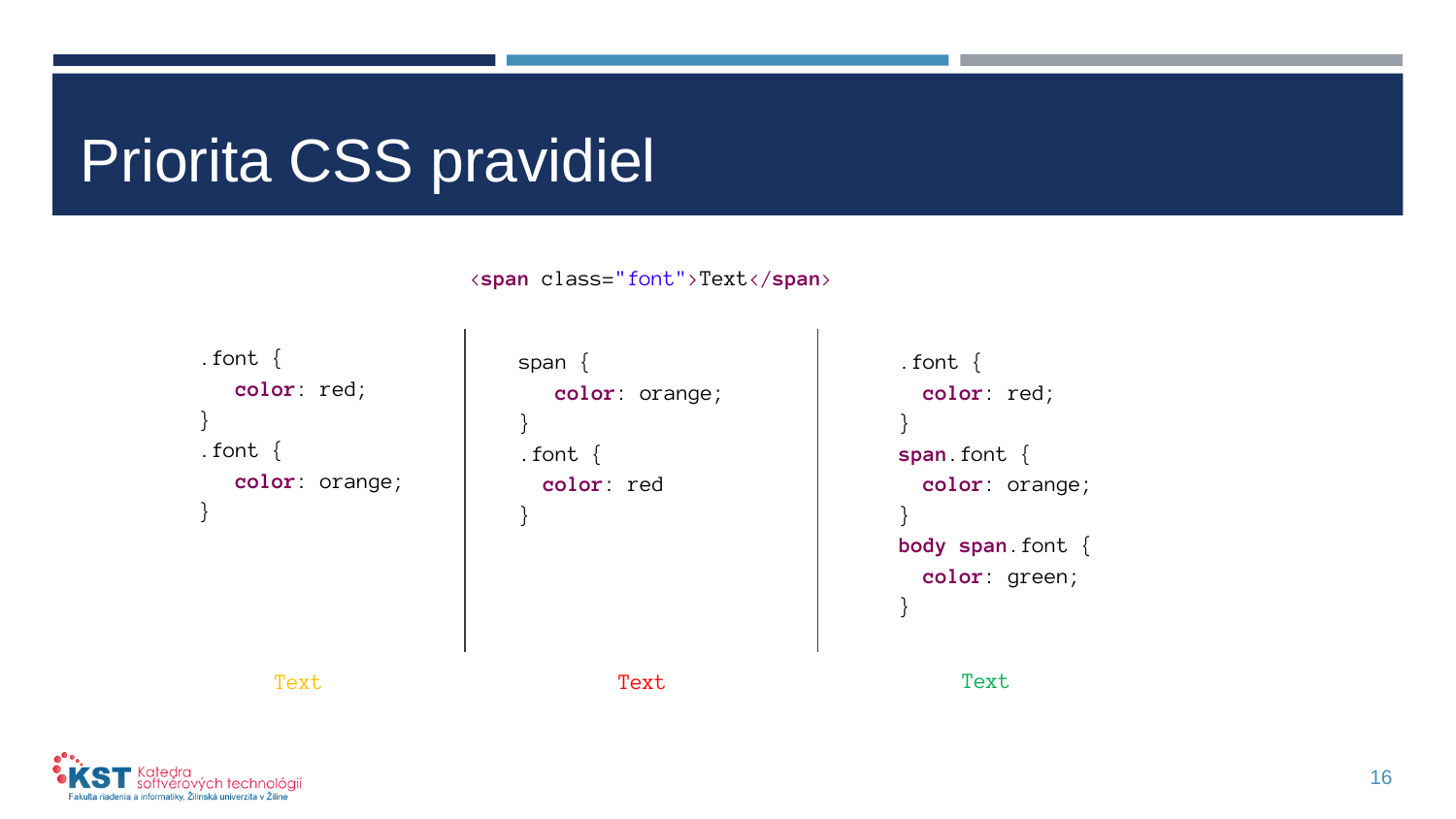

# Priorita CSS pravidiel
 <span class="font">Text</span>

.font {
   color: red;
}
.font {
   color: orange;
}

span {
   color: orange;
}
.font {
  color: red
}

.font {
  color: red;
}
span.font {
  color: orange;
}
body span.font {
  color: green;
}

Text

Text

Text

16